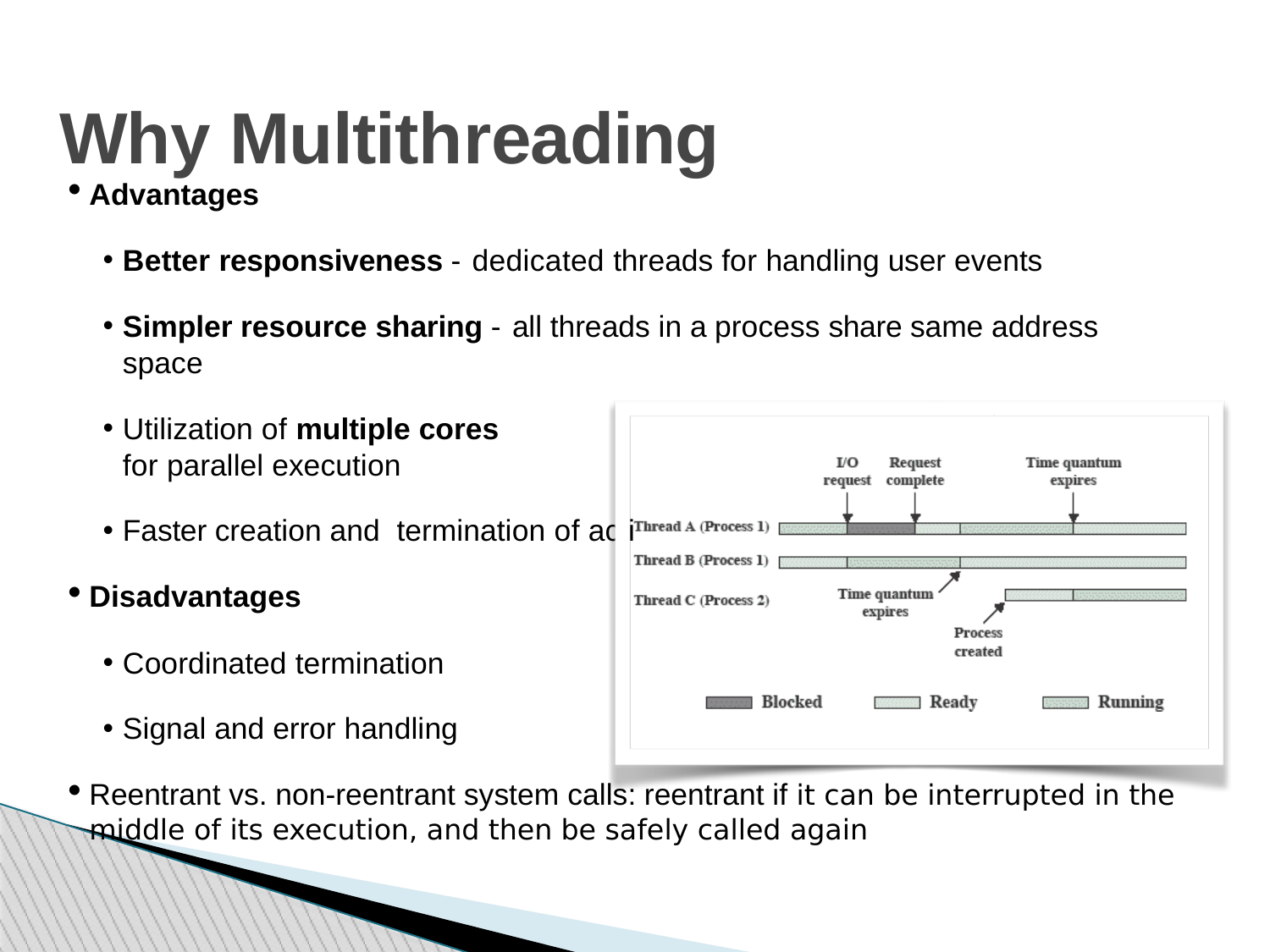

Why Multithreading
Advantages
Better responsiveness - dedicated threads for handling user events
Simpler resource sharing - all threads in a process share same address space
Utilization of multiple cores
for parallel execution
Faster creation and  termination of activities
Disadvantages
Coordinated termination
Signal and error handling
Reentrant vs. non-reentrant system calls: reentrant if it can be interrupted in the middle of its execution, and then be safely called again